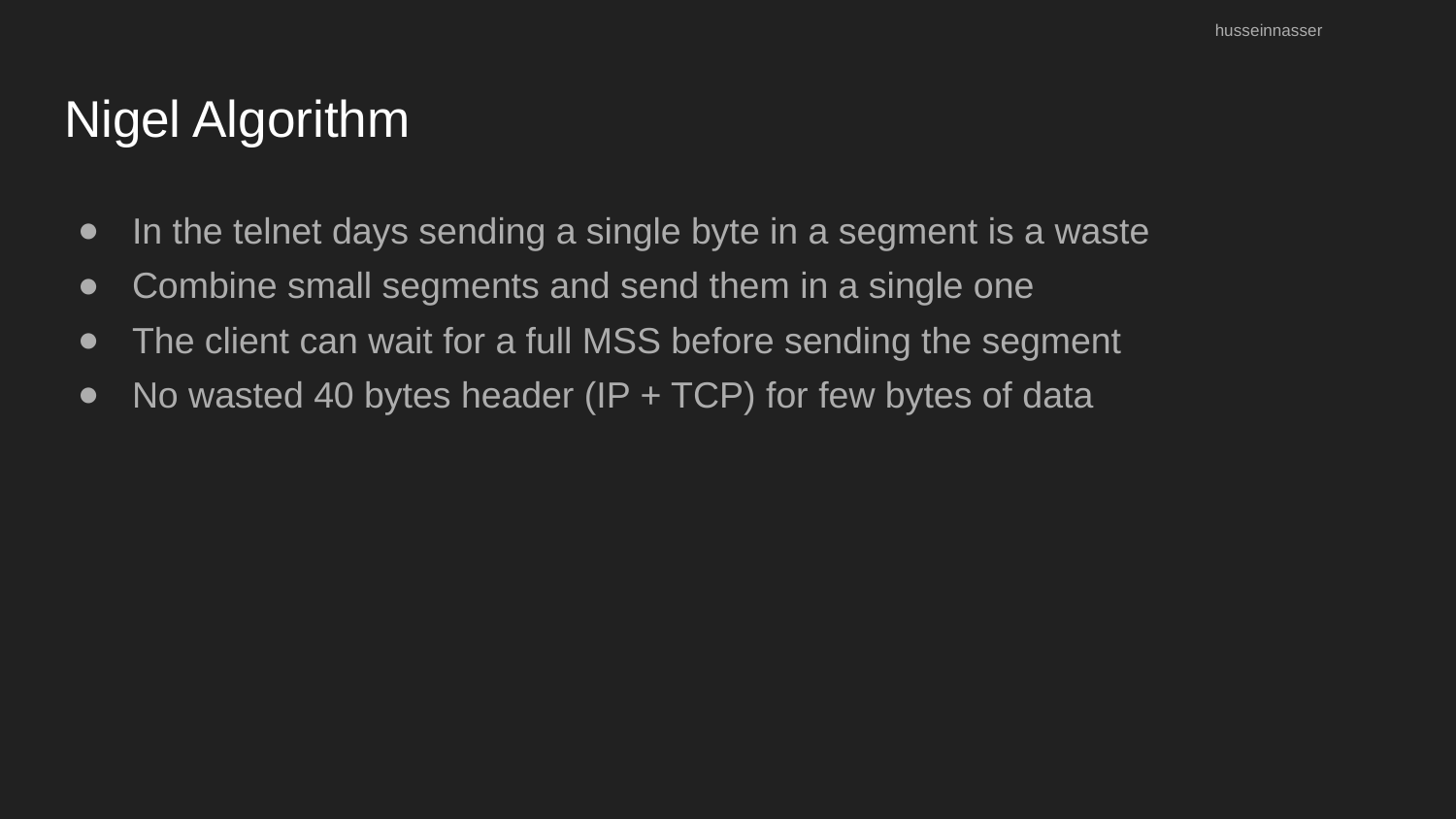

husseinnasser
# Nigel Algorithm
In the telnet days sending a single byte in a segment is a waste
Combine small segments and send them in a single one
The client can wait for a full MSS before sending the segment
No wasted 40 bytes header (IP + TCP) for few bytes of data